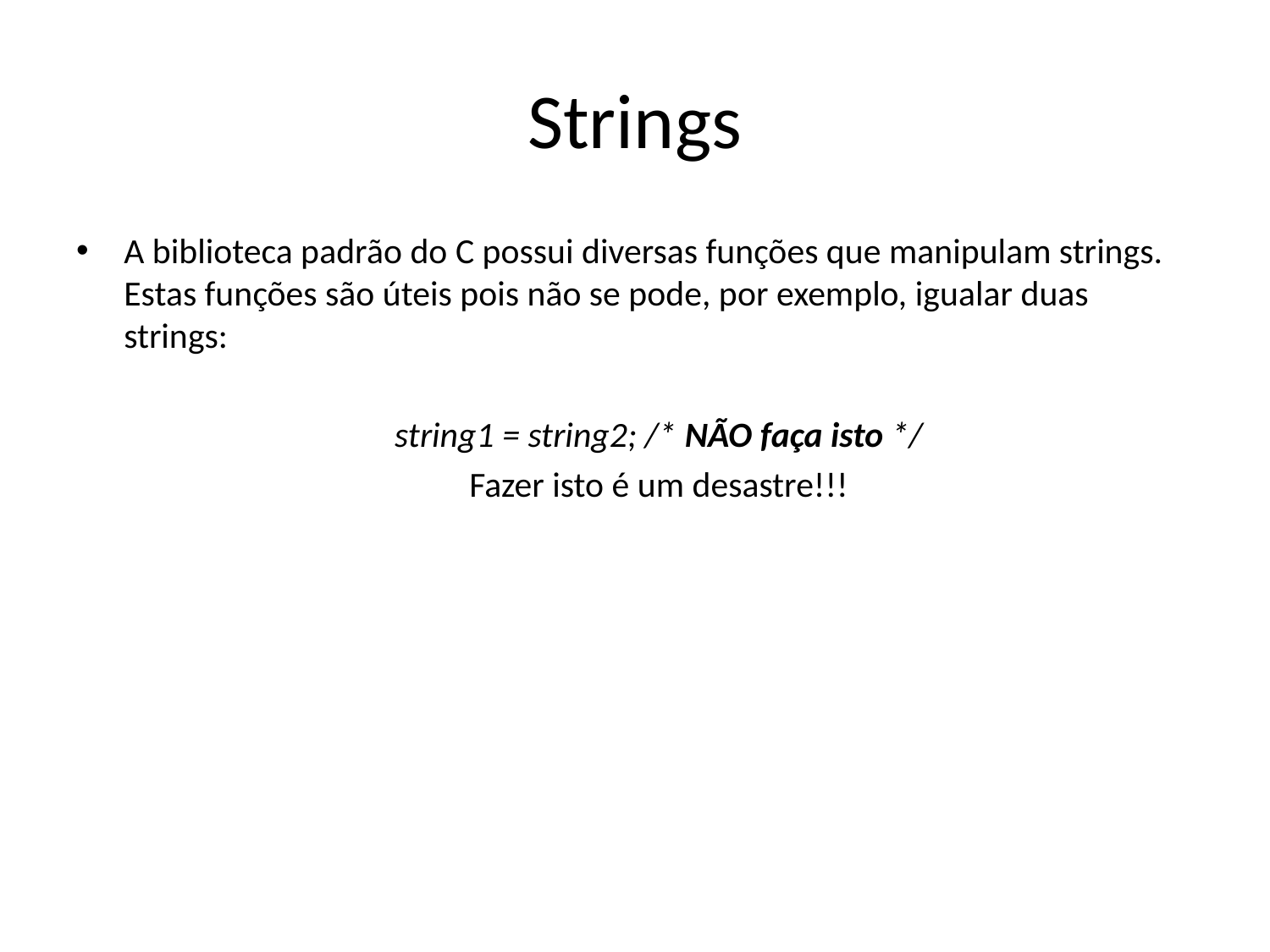

# Strings
A biblioteca padrão do C possui diversas funções que manipulam strings. Estas funções são úteis pois não se pode, por exemplo, igualar duas strings:

	string1 = string2; /* NÃO faça isto */
	Fazer isto é um desastre!!!